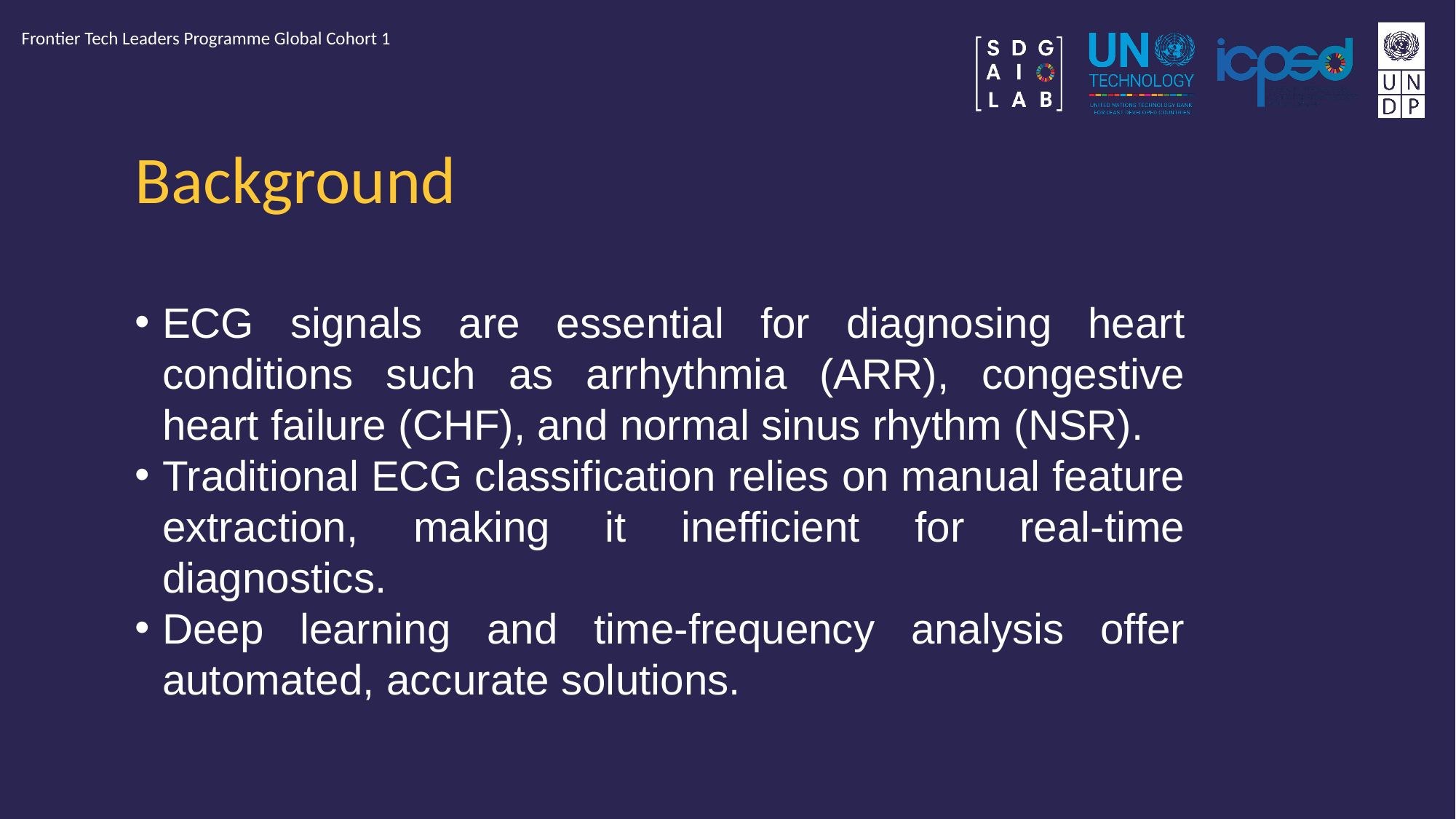

Frontier Tech Leaders Programme Global Cohort 1
# Background

ECG signals are essential for diagnosing heart conditions such as arrhythmia (ARR), congestive heart failure (CHF), and normal sinus rhythm (NSR).
Traditional ECG classification relies on manual feature extraction, making it inefficient for real-time diagnostics.
Deep learning and time-frequency analysis offer automated, accurate solutions.